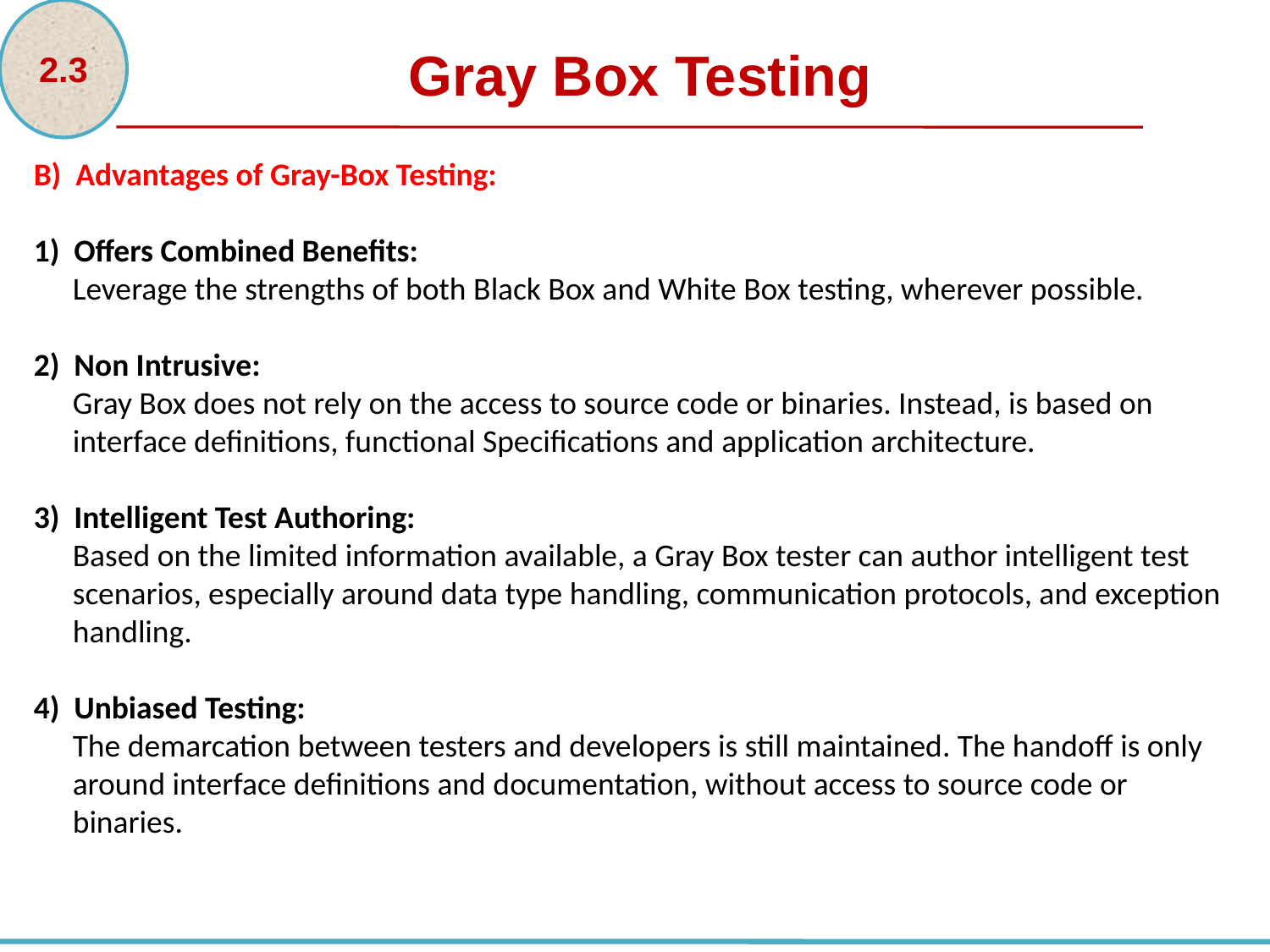

2.3
Gray Box Testing
B)  Advantages of Gray-Box Testing:

1)  Offers Combined Benefits:
Leverage the strengths of both Black Box and White Box testing, wherever possible.

2)  Non Intrusive:
Gray Box does not rely on the access to source code or binaries. Instead, is based on interface definitions, functional Specifications and application architecture.

3)  Intelligent Test Authoring:
Based on the limited information available, a Gray Box tester can author intelligent test scenarios, especially around data type handling, communication protocols, and exception handling.

4)  Unbiased Testing:
The demarcation between testers and developers is still maintained. The handoff is only around interface definitions and documentation, without access to source code or binaries.